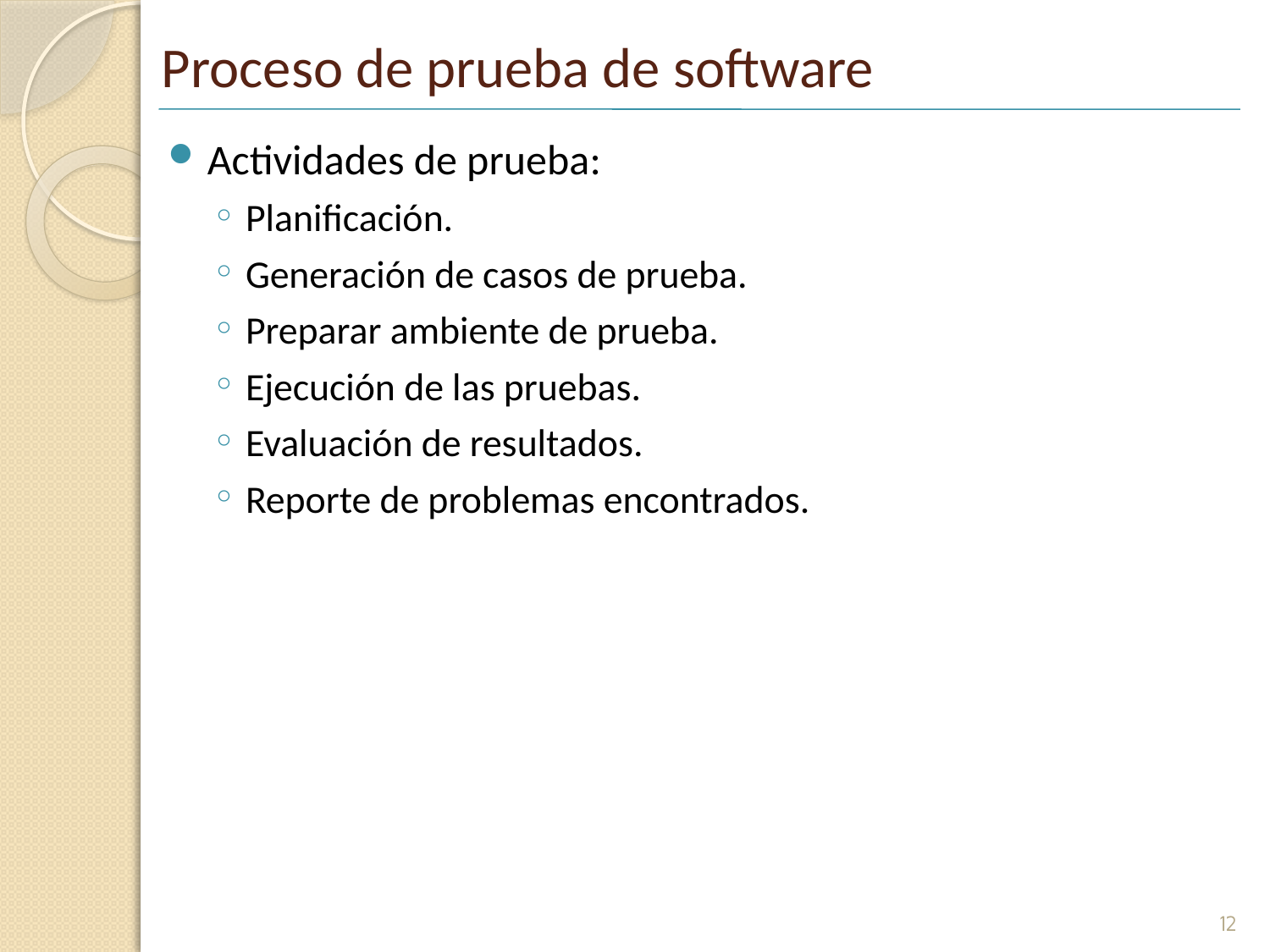

# Proceso de prueba de software
Actividades de prueba:
Planificación.
Generación de casos de prueba.
Preparar ambiente de prueba.
Ejecución de las pruebas.
Evaluación de resultados.
Reporte de problemas encontrados.
12